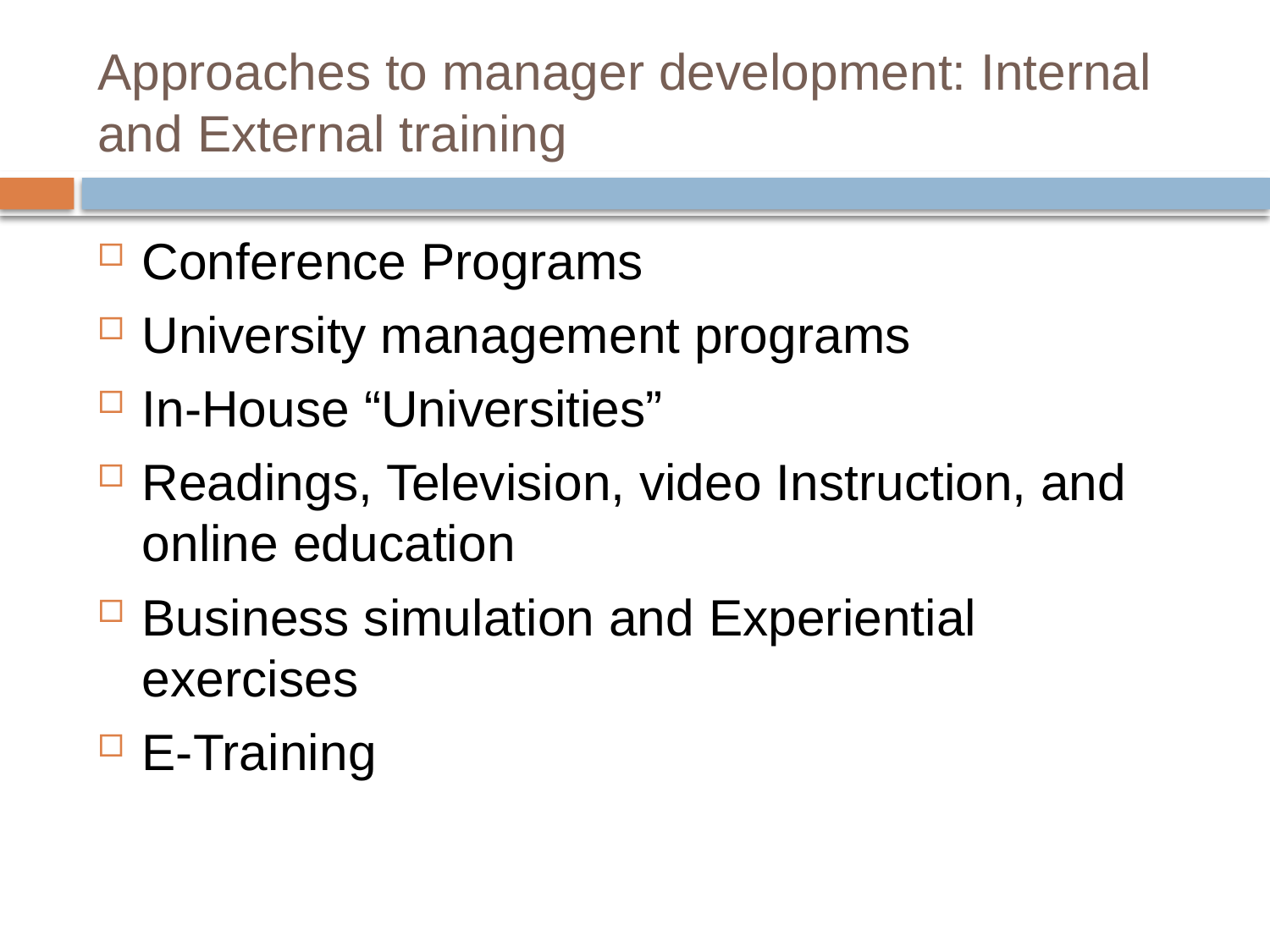

# Approaches to manager development: Internal and External training
Conference Programs
University management programs
In-House “Universities”
Readings, Television, video Instruction, and online education
Business simulation and Experiential exercises
E-Training